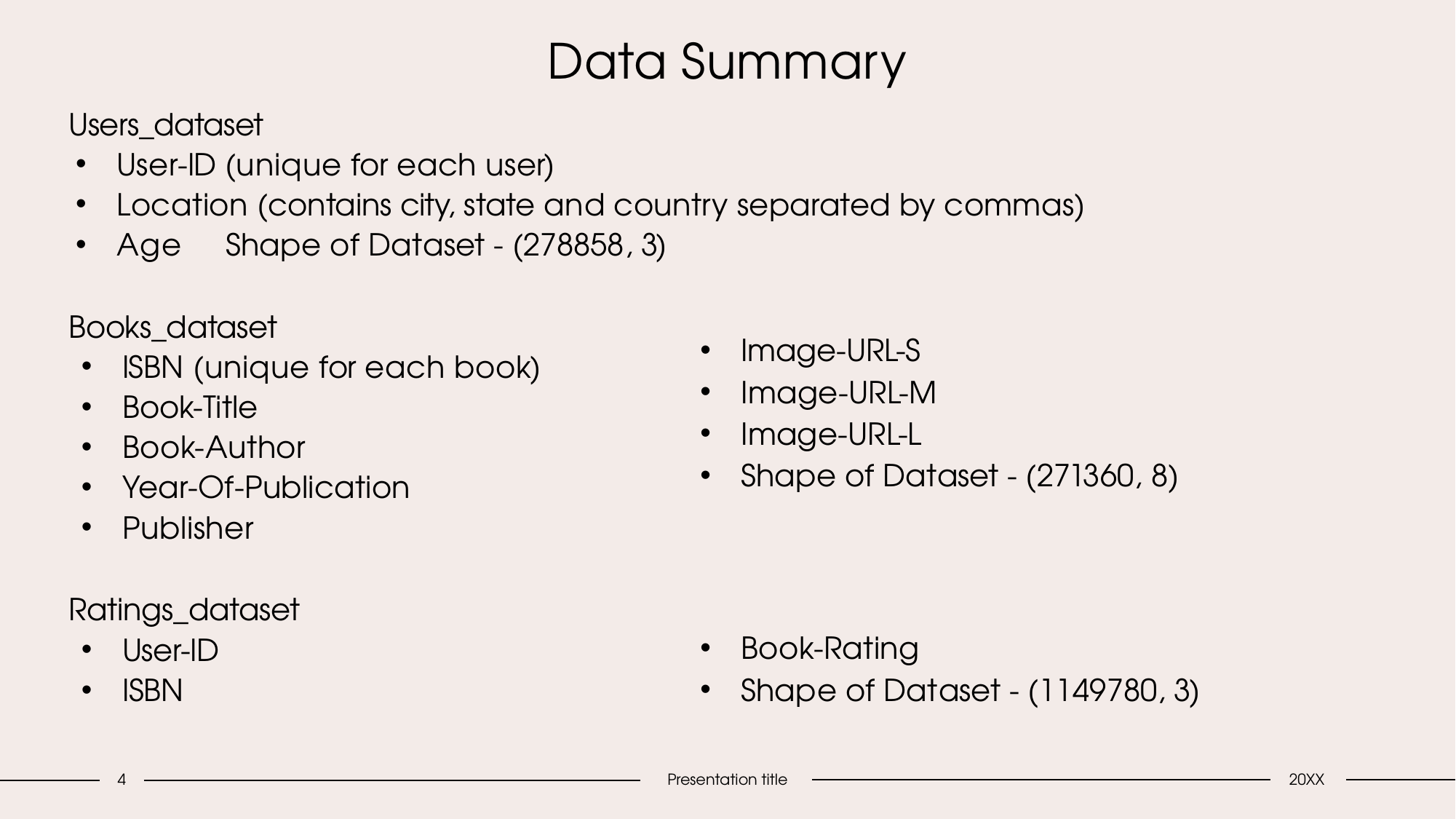

# Data Summary
Users_dataset
User-ID (unique for each user)
Location (contains city, state and country separated by commas)
Age	Shape of Dataset - (278858, 3)

Books_dataset
ISBN (unique for each book)
Book-Title
Book-Author
Year-Of-Publication
Publisher

Ratings_dataset
User-ID
ISBN

Image-URL-S
Image-URL-M
Image-URL-L
Shape of Dataset - (271360, 8)

Book-Rating
Shape of Dataset - (1149780, 3)

4
Presentation title
20XX